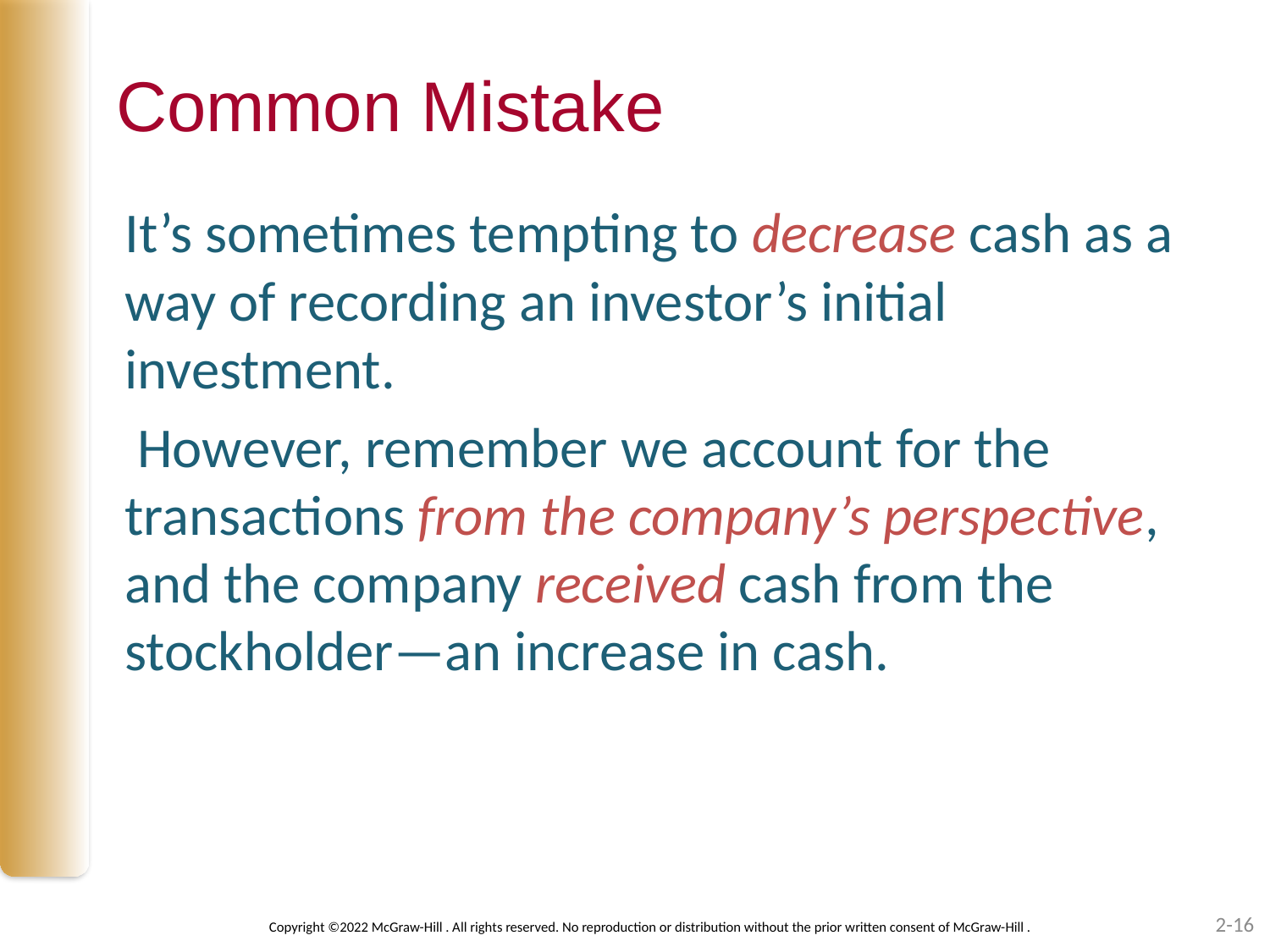

# Common Mistake
It’s sometimes tempting to decrease cash as a way of recording an investor’s initial investment.
 However, remember we account for the transactions from the company’s perspective, and the company received cash from the stockholder—an increase in cash.
2-16
Copyright ©2022 McGraw-Hill . All rights reserved. No reproduction or distribution without the prior written consent of McGraw-Hill .